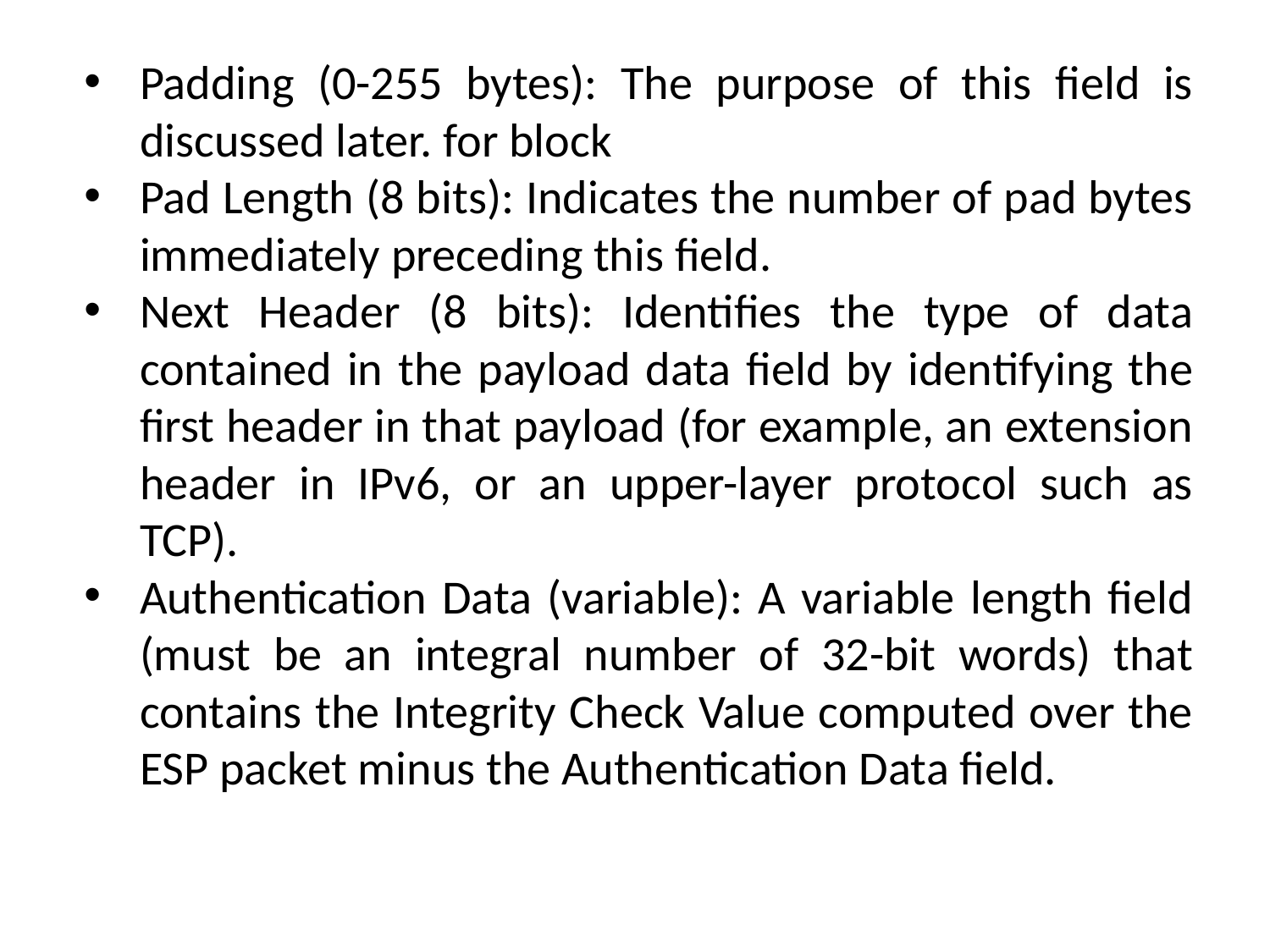

Padding (0-255 bytes): The purpose of this field is discussed later. for block
Pad Length (8 bits): Indicates the number of pad bytes immediately preceding this field.
Next Header (8 bits): Identifies the type of data contained in the payload data field by identifying the first header in that payload (for example, an extension header in IPv6, or an upper-layer protocol such as TCP).
Authentication Data (variable): A variable length field (must be an integral number of 32-bit words) that contains the Integrity Check Value computed over the ESP packet minus the Authentication Data field.